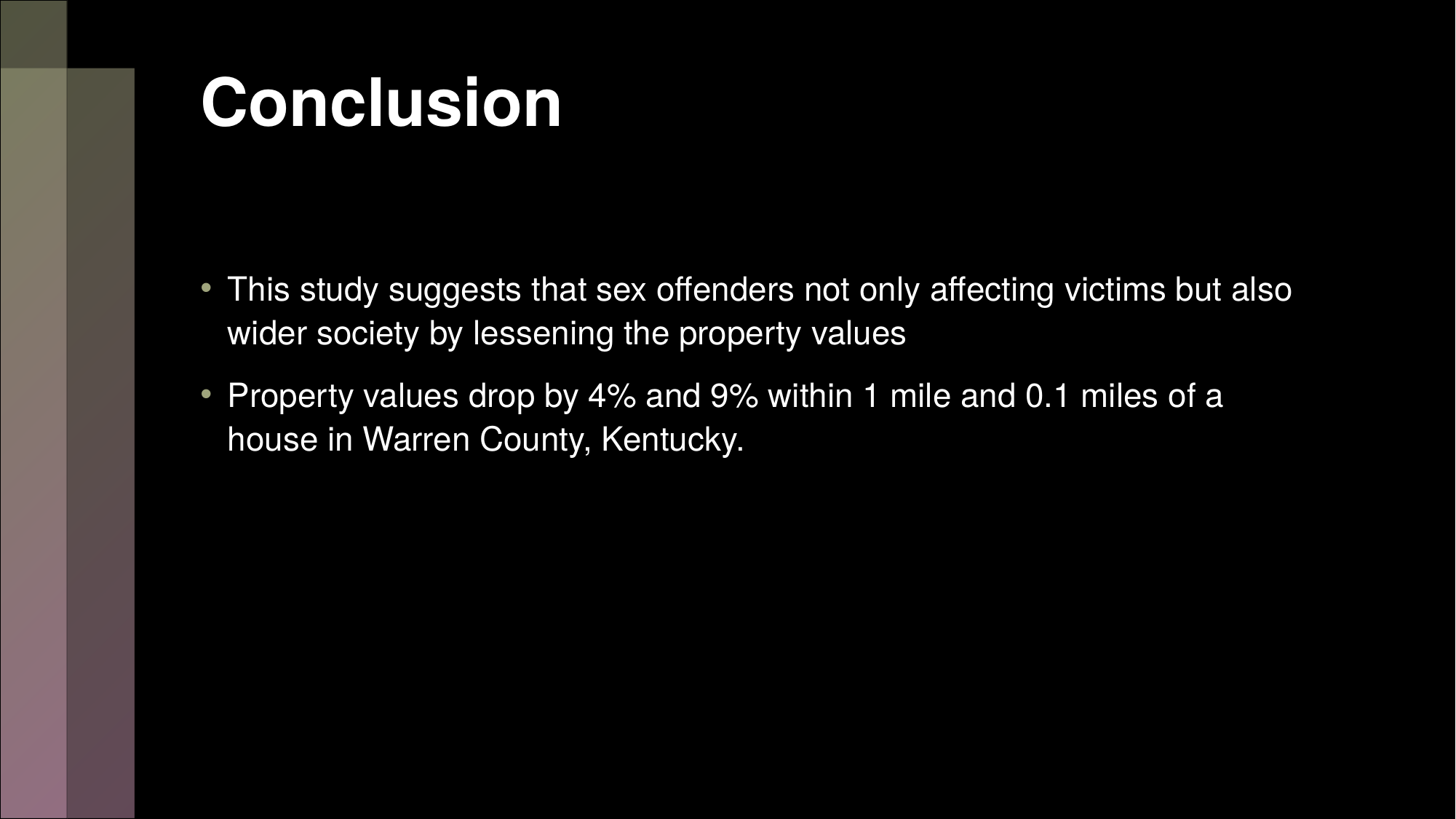

# Conclusion
This study suggests that sex offenders not only affecting victims but also wider society by lessening the property values
Property values drop by 4% and 9% within 1 mile and 0.1 miles of a house in Warren County, Kentucky.